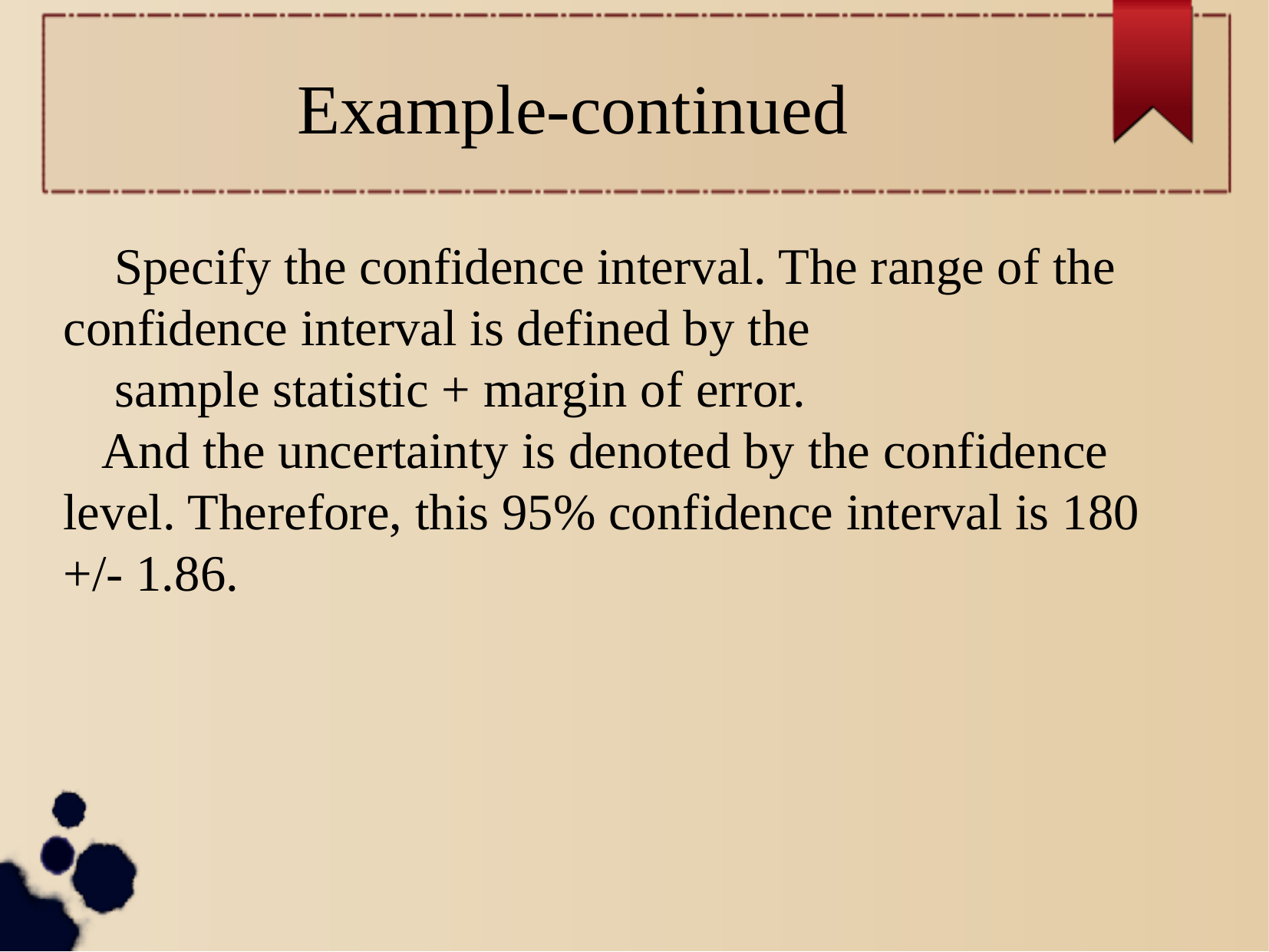

Example-continued
    Specify the confidence interval. The range of the confidence interval is defined by the
    sample statistic + margin of error.
   And the uncertainty is denoted by the confidence level. Therefore, this 95% confidence interval is 180 +/- 1.86.